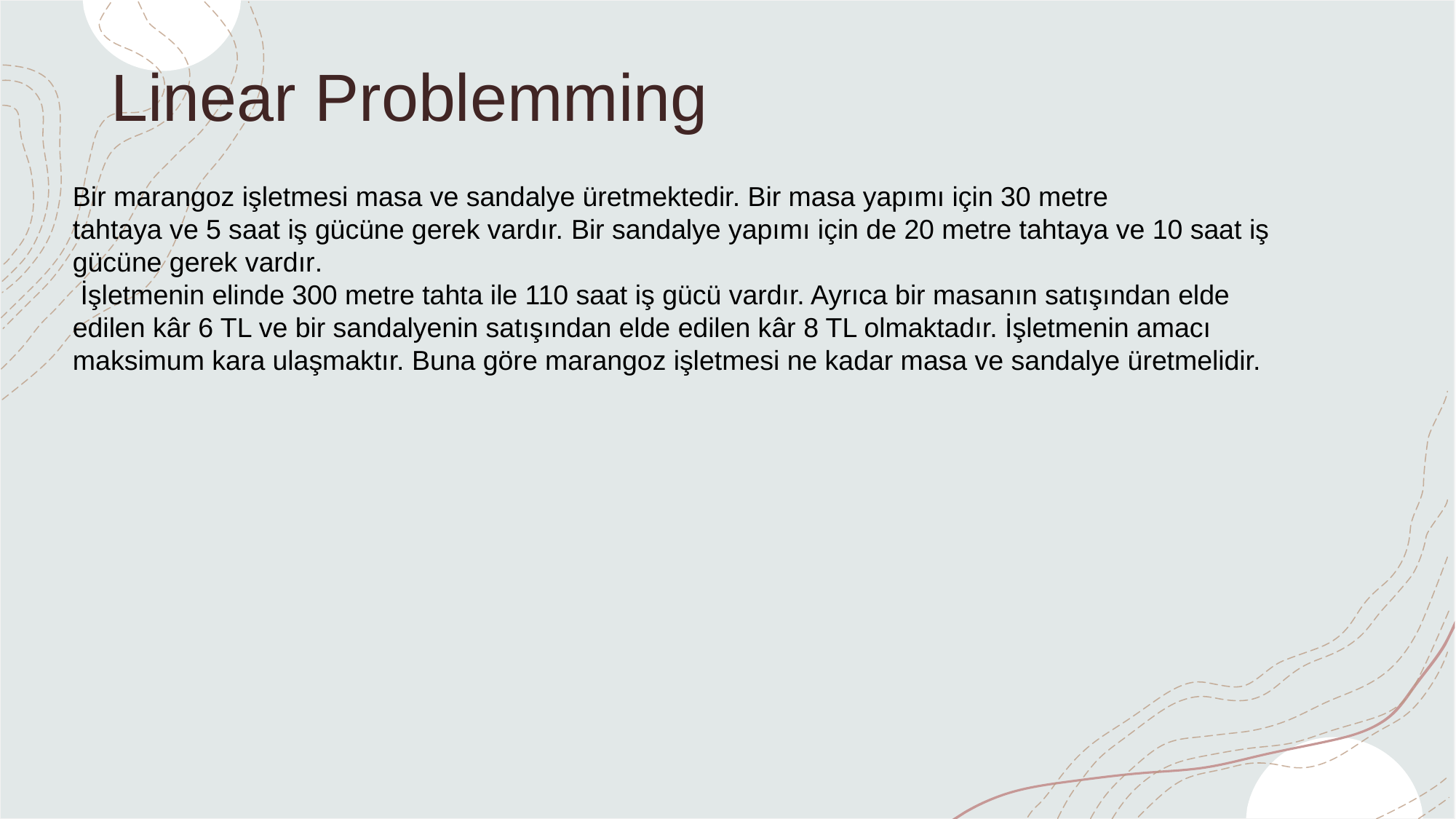

# Linear Problemming

Bir marangoz işletmesi masa ve sandalye üretmektedir. Bir masa yapımı için 30 metre
tahtaya ve 5 saat iş gücüne gerek vardır. Bir sandalye yapımı için de 20 metre tahtaya ve 10 saat iş
gücüne gerek vardır.
 İşletmenin elinde 300 metre tahta ile 110 saat iş gücü vardır. Ayrıca bir masanın satışından elde edilen kâr 6 TL ve bir sandalyenin satışından elde edilen kâr 8 TL olmaktadır. İşletmenin amacı
maksimum kara ulaşmaktır. Buna göre marangoz işletmesi ne kadar masa ve sandalye üretmelidir.